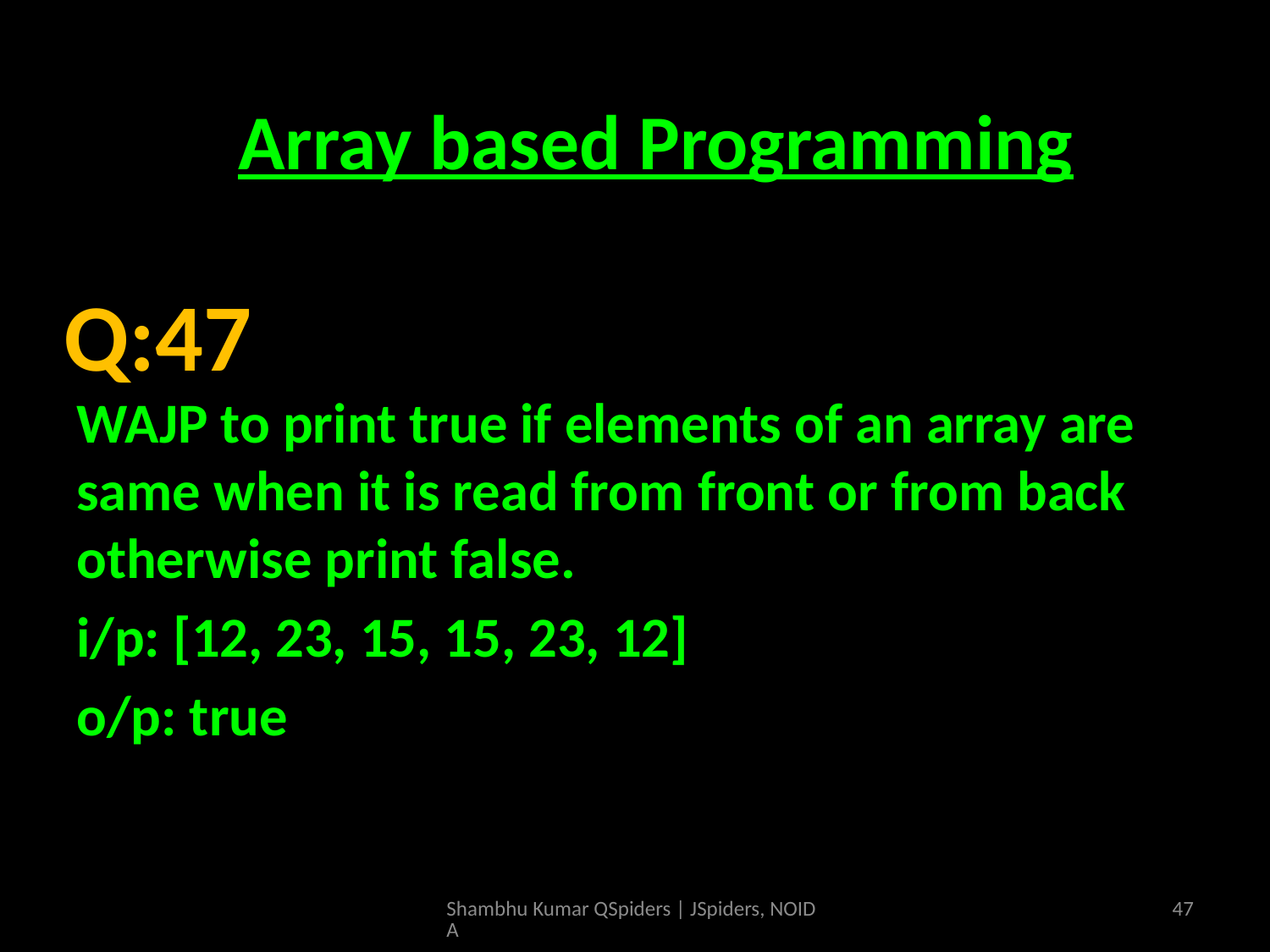

# Array based Programming
Array based Programming

WAJP to print true if elements of an array are same when it is read from front or from back otherwise print false.
i/p: [12, 23, 15, 15, 23, 12]
o/p: true
Q:47
Shambhu Kumar QSpiders | JSpiders, NOIDA
47